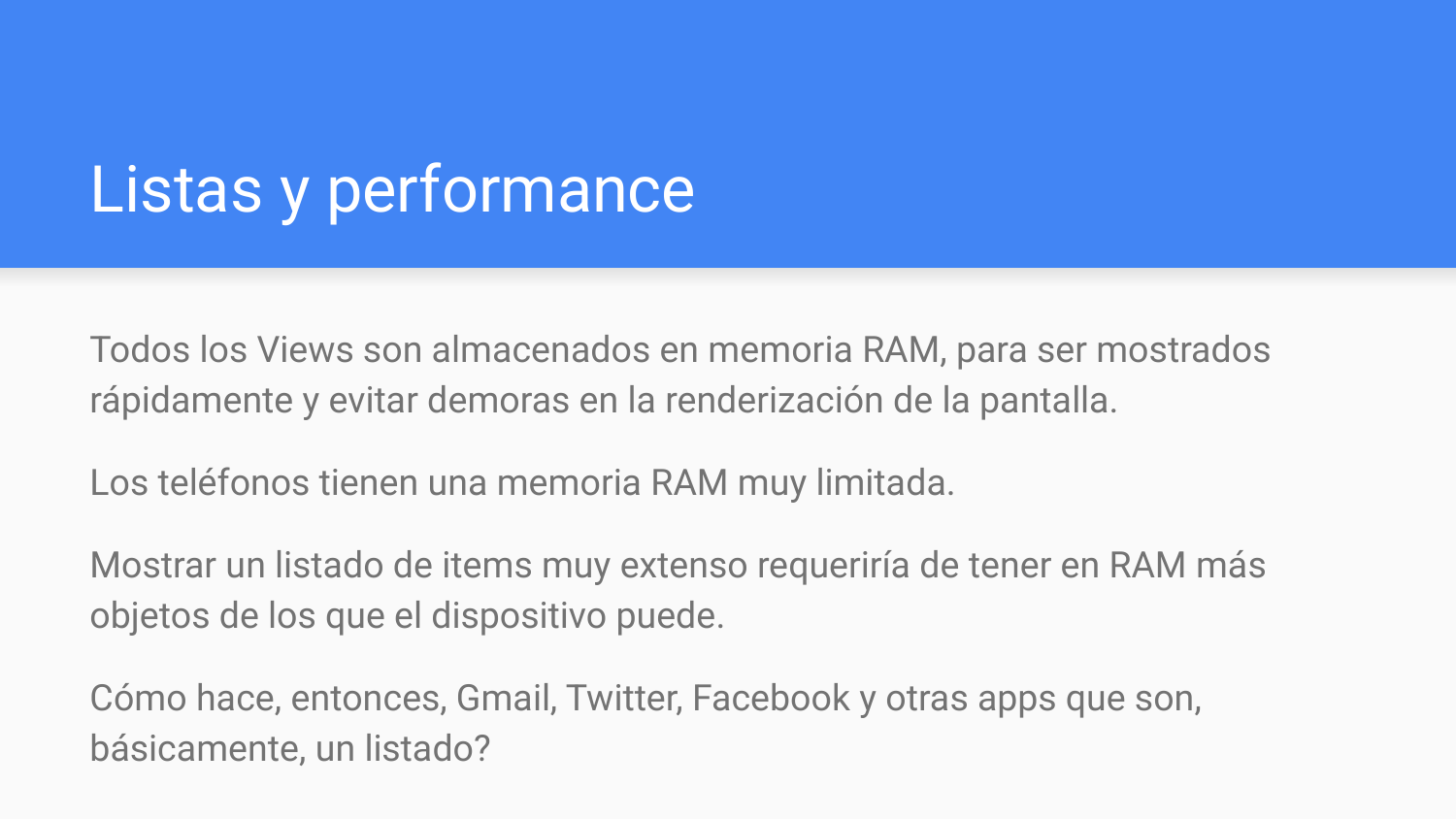

# Listas y performance
Todos los Views son almacenados en memoria RAM, para ser mostrados rápidamente y evitar demoras en la renderización de la pantalla.
Los teléfonos tienen una memoria RAM muy limitada.
Mostrar un listado de items muy extenso requeriría de tener en RAM más objetos de los que el dispositivo puede.
Cómo hace, entonces, Gmail, Twitter, Facebook y otras apps que son, básicamente, un listado?